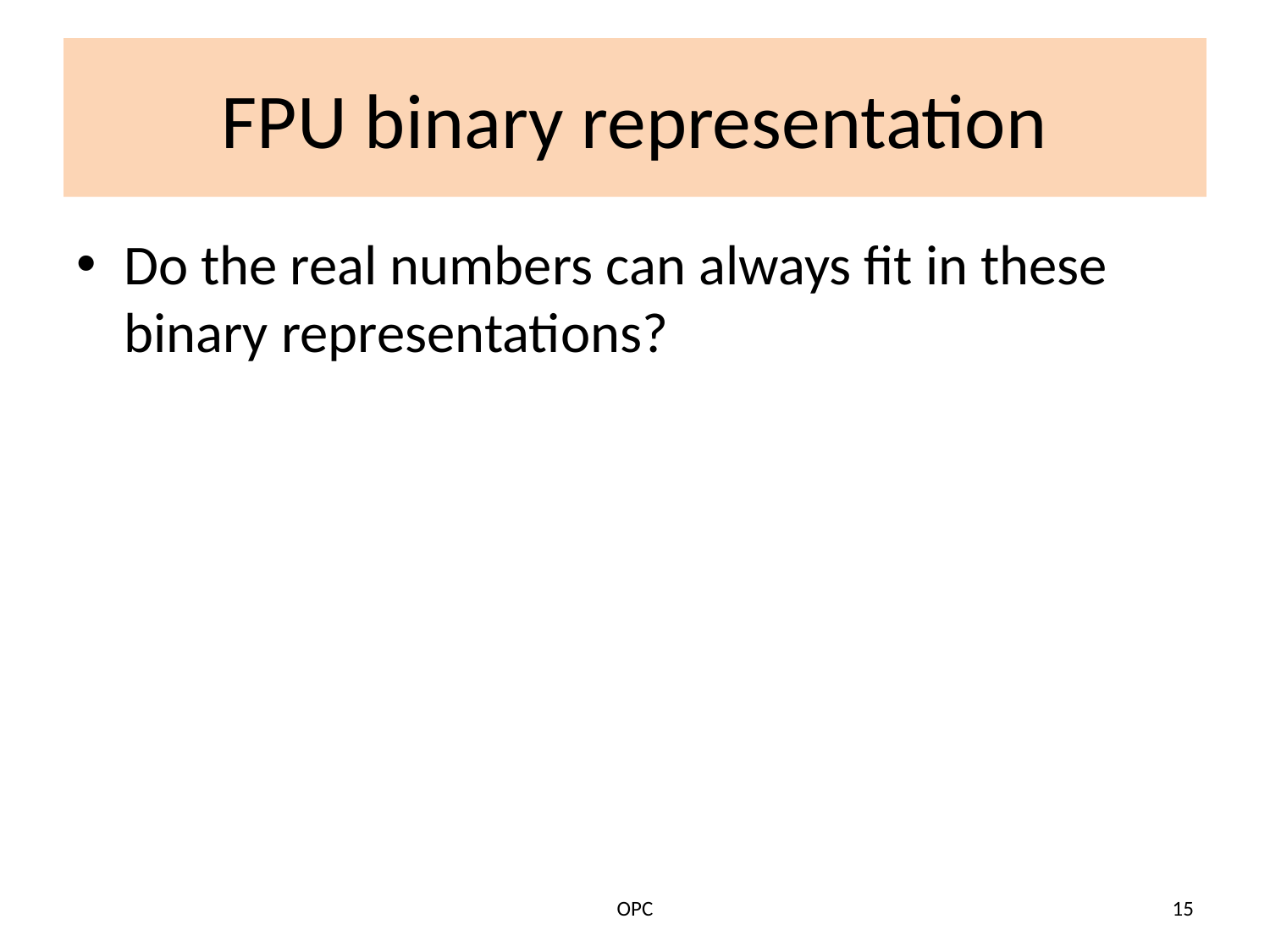

# FPU binary representation
Do the real numbers can always fit in these binary representations?
OPC
15